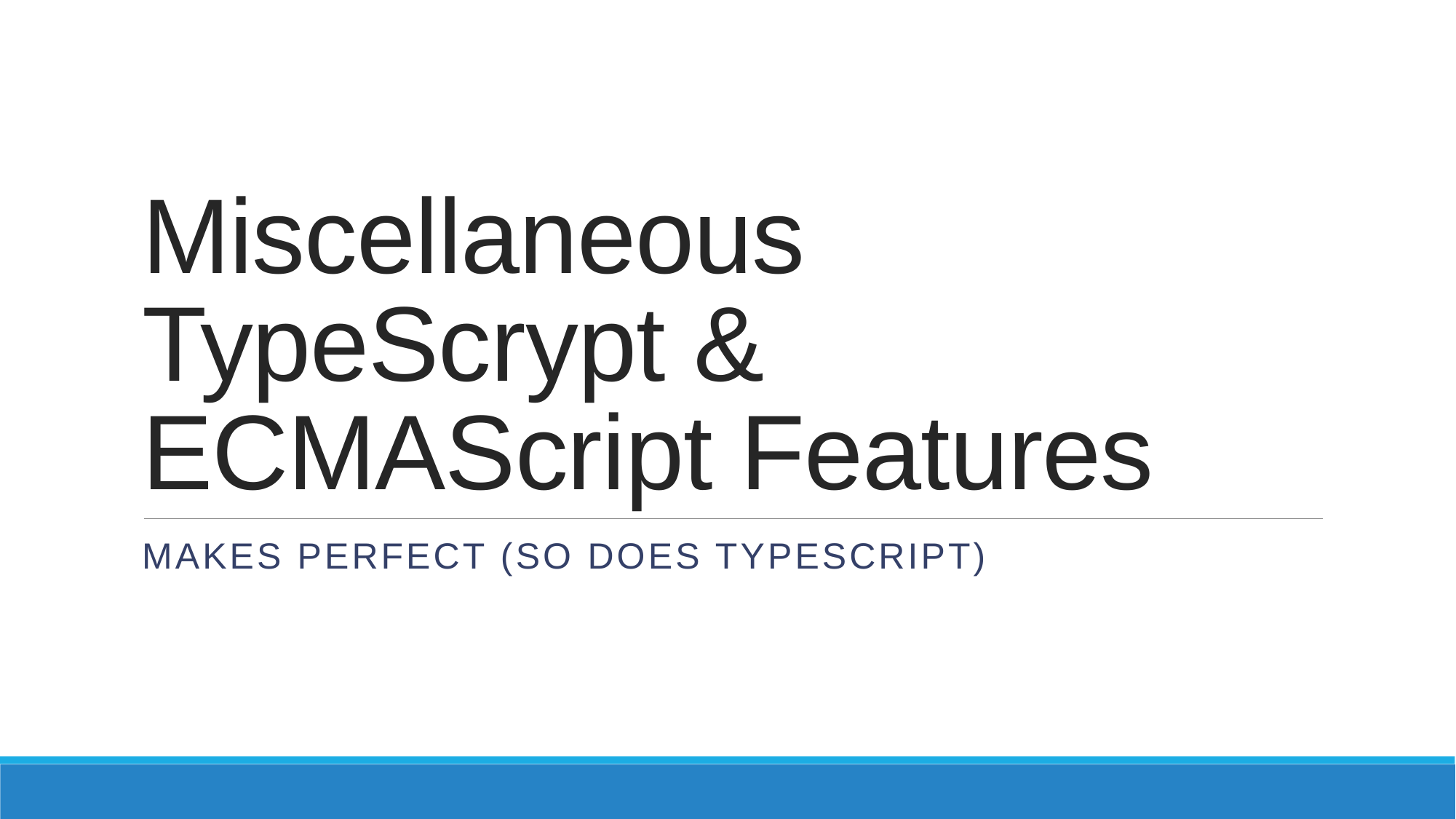

# Miscellaneous TypeScrypt & ECMAScript Features
Makes perfect (so does TypeScript)